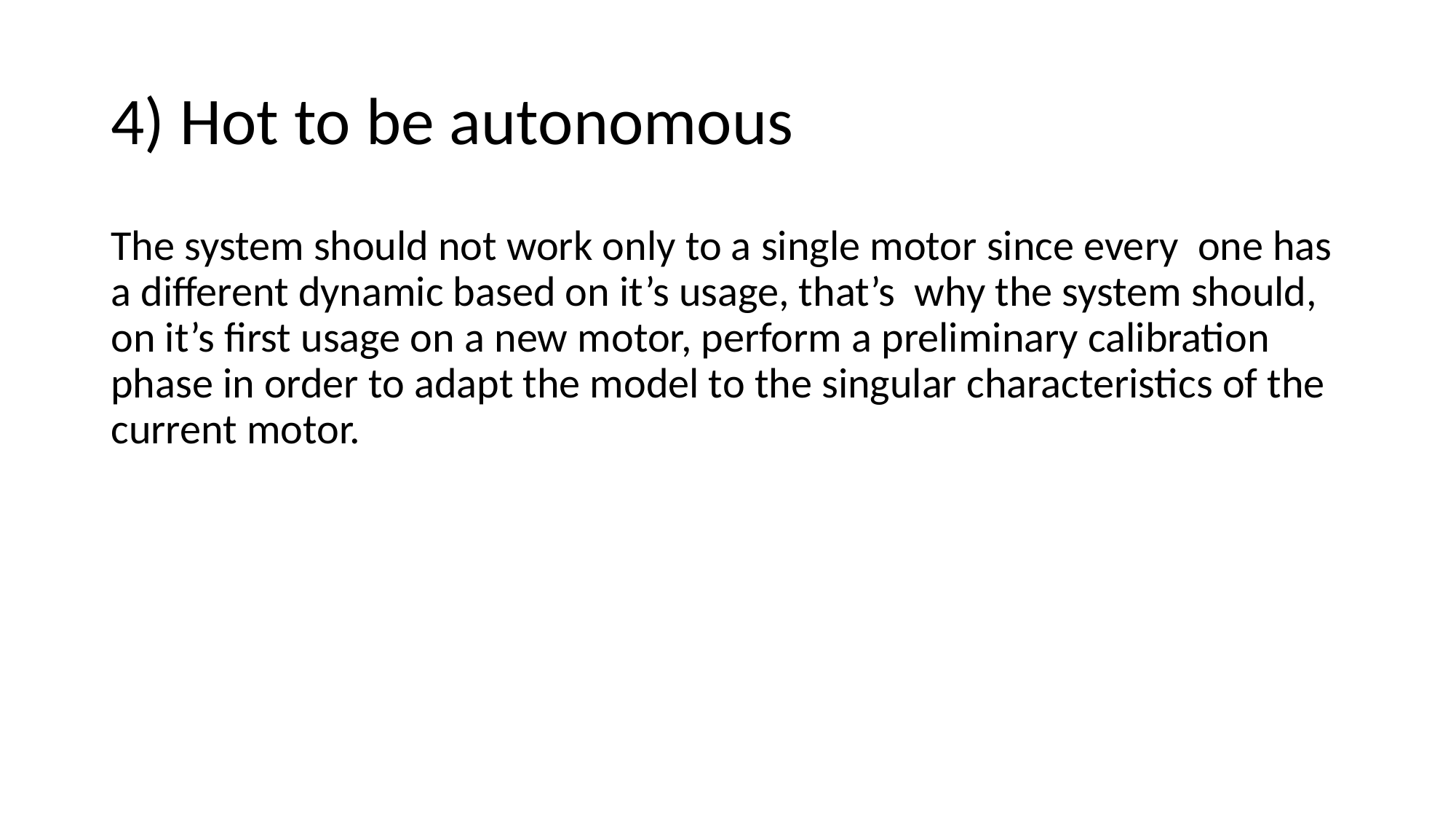

# 4) Hot to be autonomous
The system should not work only to a single motor since every  one has a different dynamic based on it’s usage, that’s  why the system should, on it’s first usage on a new motor, perform a preliminary calibration phase in order to adapt the model to the singular characteristics of the current motor.